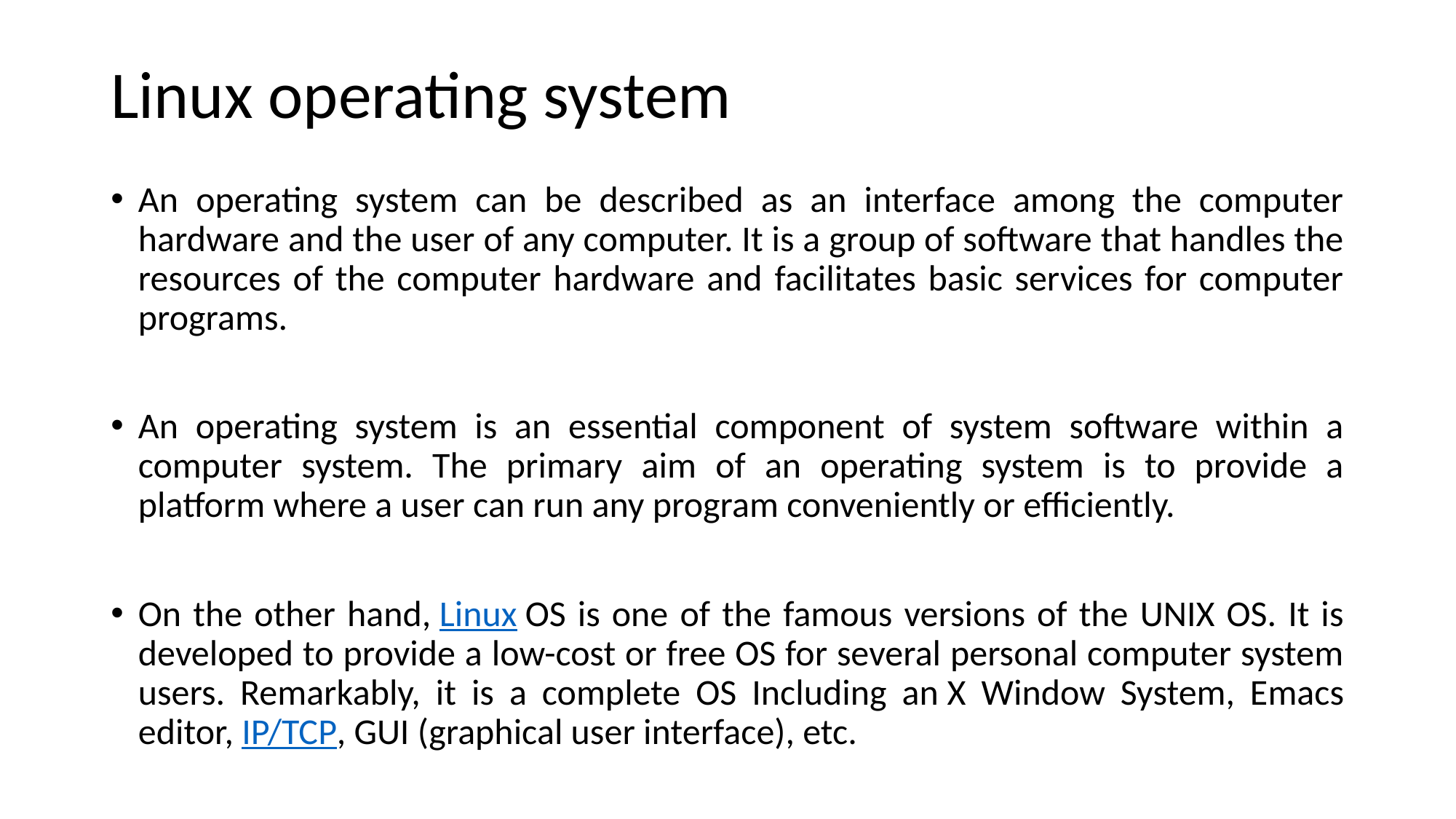

# Linux operating system
An operating system can be described as an interface among the computer hardware and the user of any computer. It is a group of software that handles the resources of the computer hardware and facilitates basic services for computer programs.

An operating system is an essential component of system software within a computer system. The primary aim of an operating system is to provide a platform where a user can run any program conveniently or efficiently.

On the other hand, Linux OS is one of the famous versions of the UNIX OS. It is developed to provide a low-cost or free OS for several personal computer system users. Remarkably, it is a complete OS Including an X Window System, Emacs editor, IP/TCP, GUI (graphical user interface), etc.